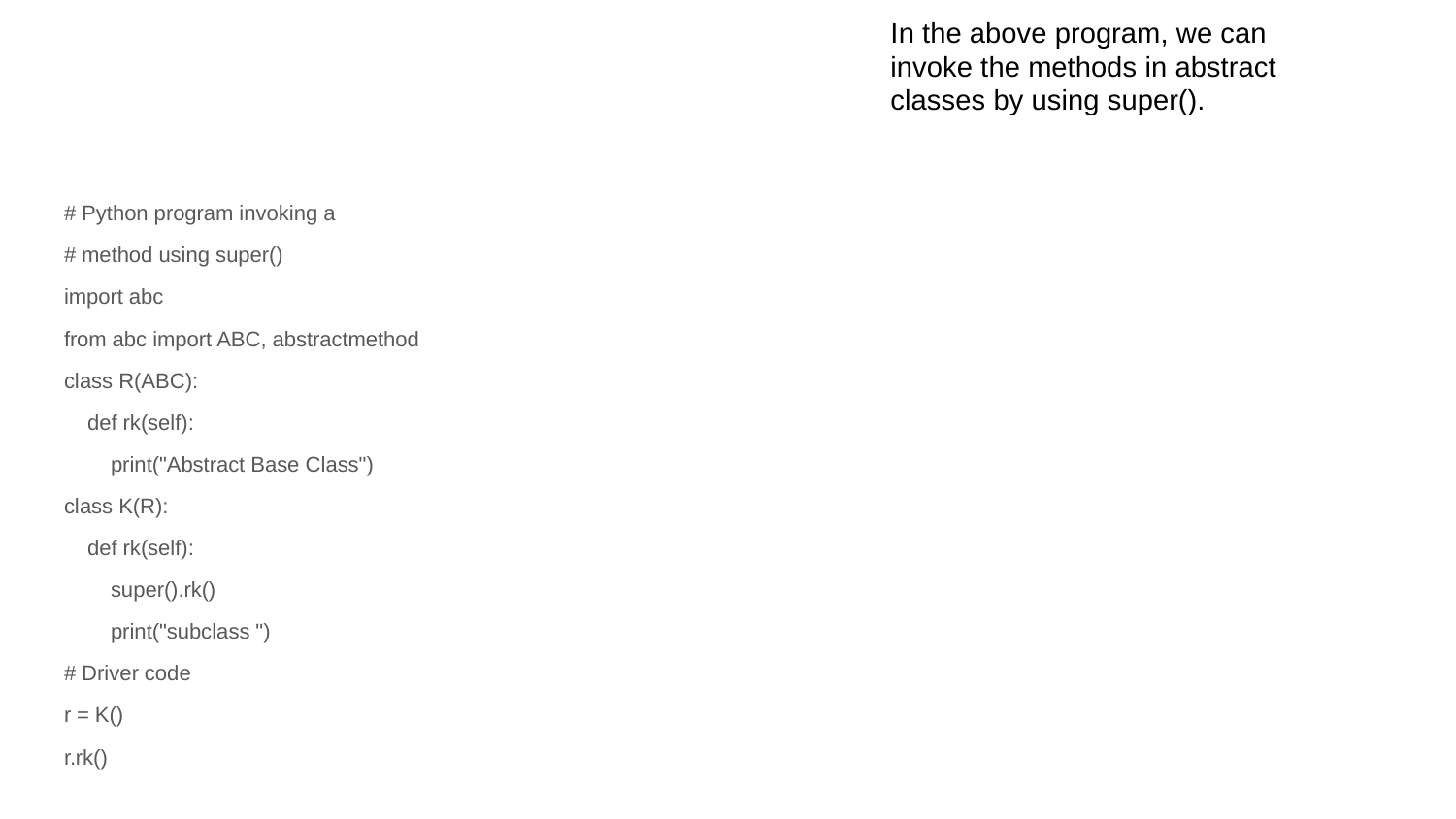

In the above program, we can invoke the methods in abstract classes by using super().
#
# Python program invoking a
# method using super()
import abc
from abc import ABC, abstractmethod
class R(ABC):
    def rk(self):
        print("Abstract Base Class")
class K(R):
    def rk(self):
        super().rk()
        print("subclass ")
# Driver code
r = K()
r.rk()